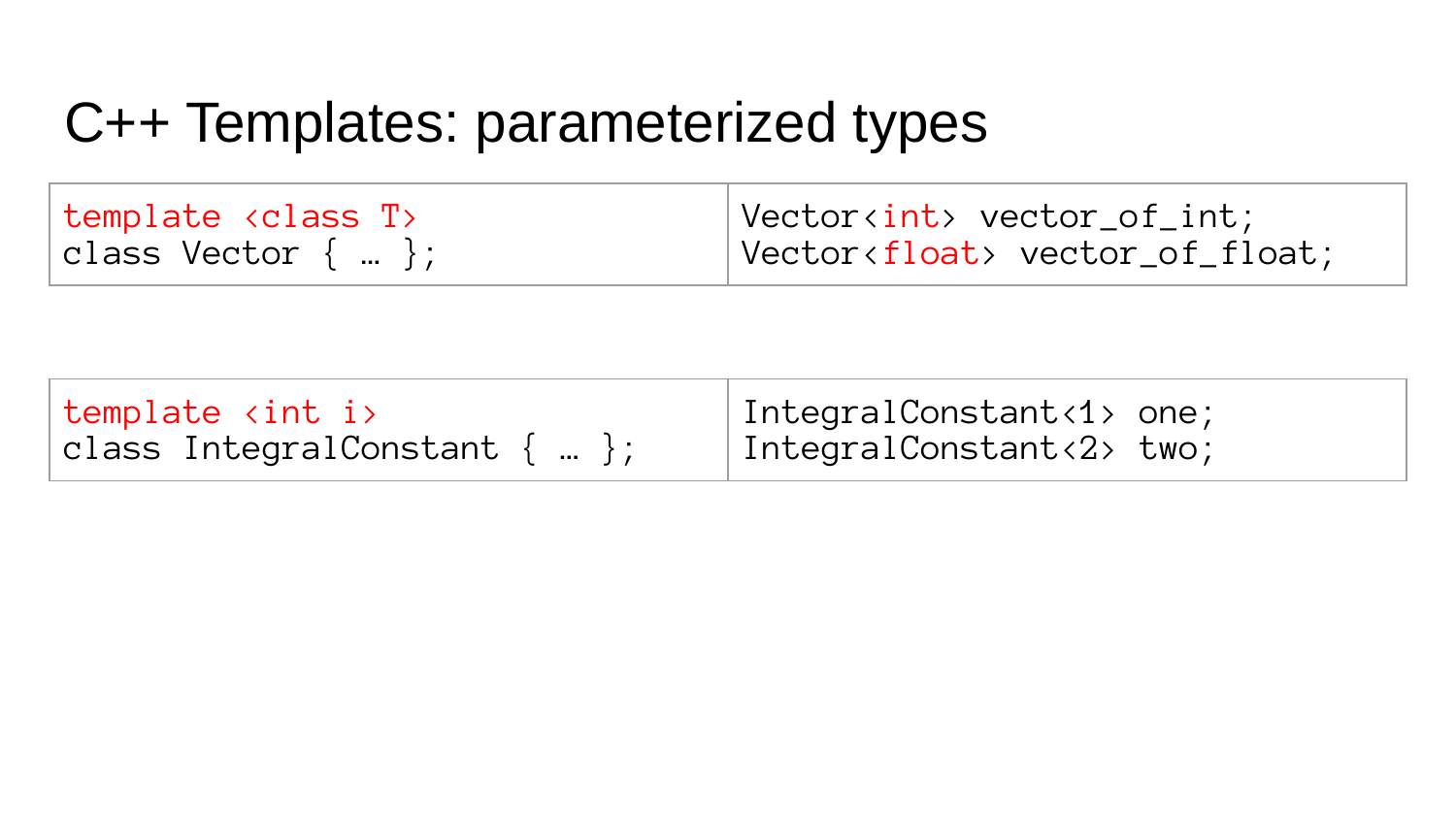

# C++ Templates: parameterized types

| template <class T> class Vector { … }; | Vector<int> vector\_of\_int; Vector<float> vector\_of\_float; |
| --- | --- |
| template <int i> class IntegralConstant { … }; | IntegralConstant<1> one; IntegralConstant<2> two; |
| --- | --- |